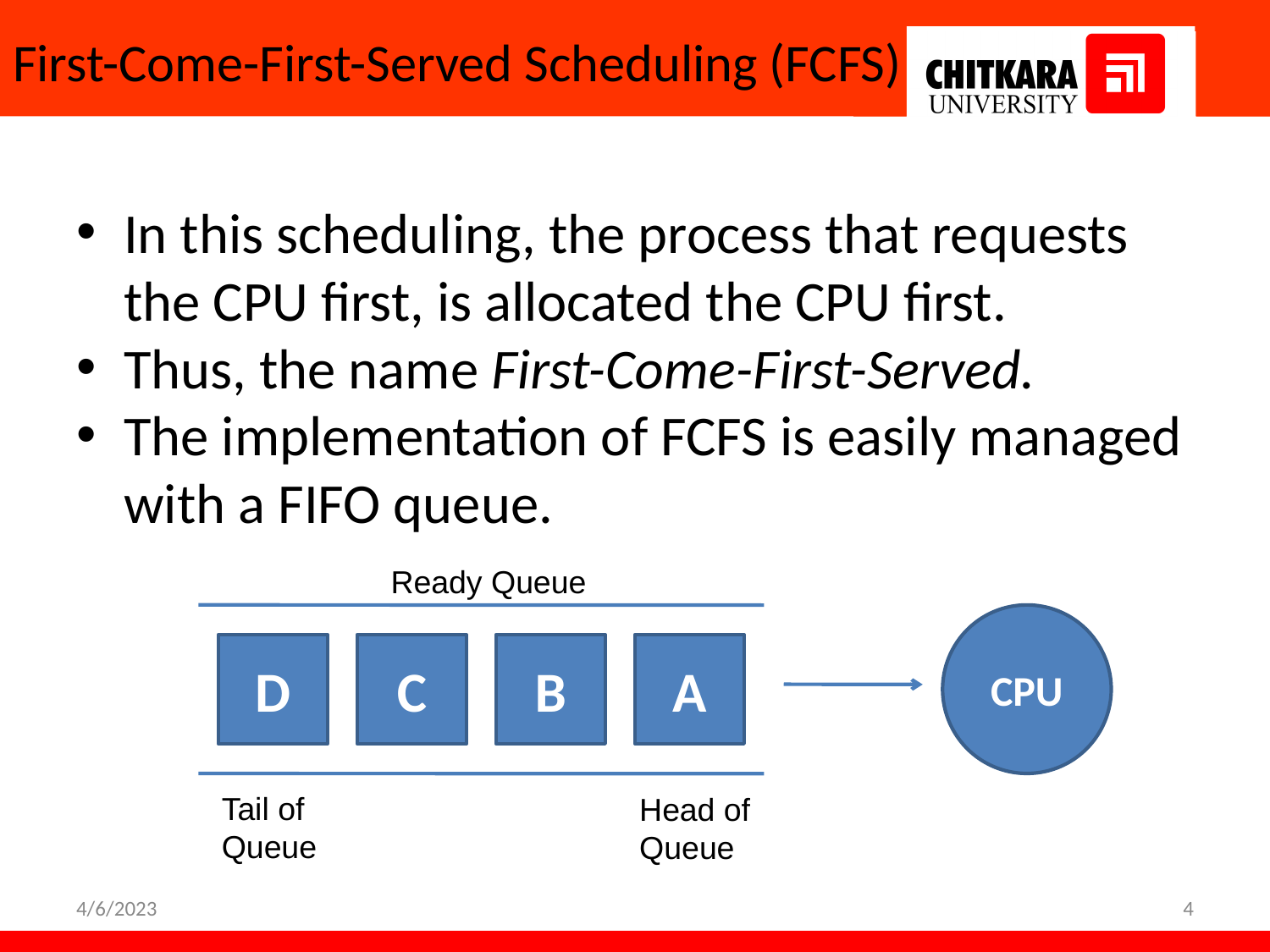

# First-Come-First-Served Scheduling (FCFS)
In this scheduling, the process that requests the CPU first, is allocated the CPU first.
Thus, the name First-Come-First-Served.
The implementation of FCFS is easily managed with a FIFO queue.
Ready Queue
CPU
D
C
B
A
Tail of
Queue
Head of
Queue
4/6/2023
4